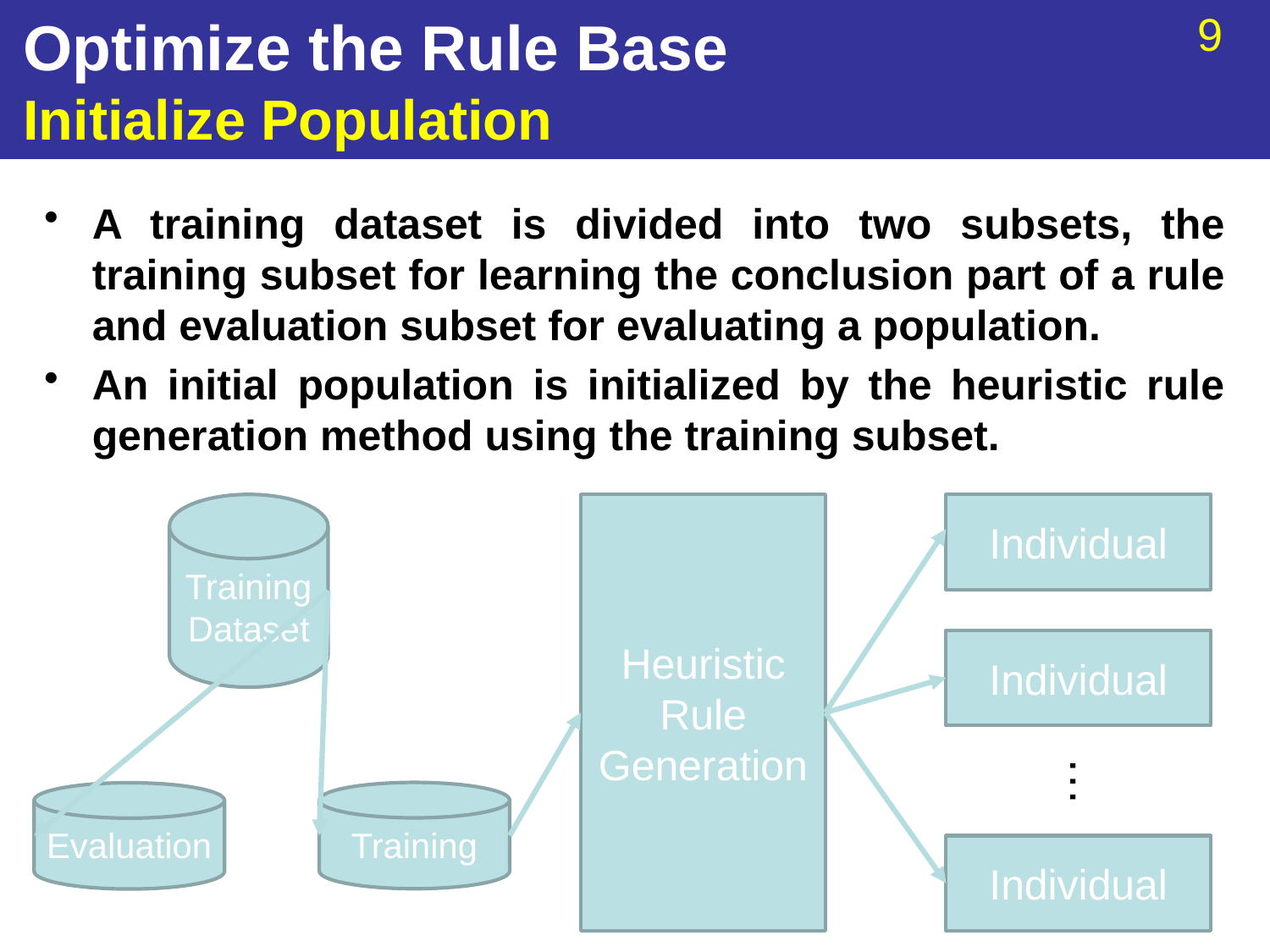

# Optimize the Rule Base Initialize Population
A training dataset is divided into two subsets, the training subset for learning the conclusion part of a rule and evaluation subset for evaluating a population.
An initial population is initialized by the heuristic rule generation method using the training subset.

Training
Dataset
Heuristic
Rule
Generation
Individual
Individual
…
Training
Evaluation
Individual